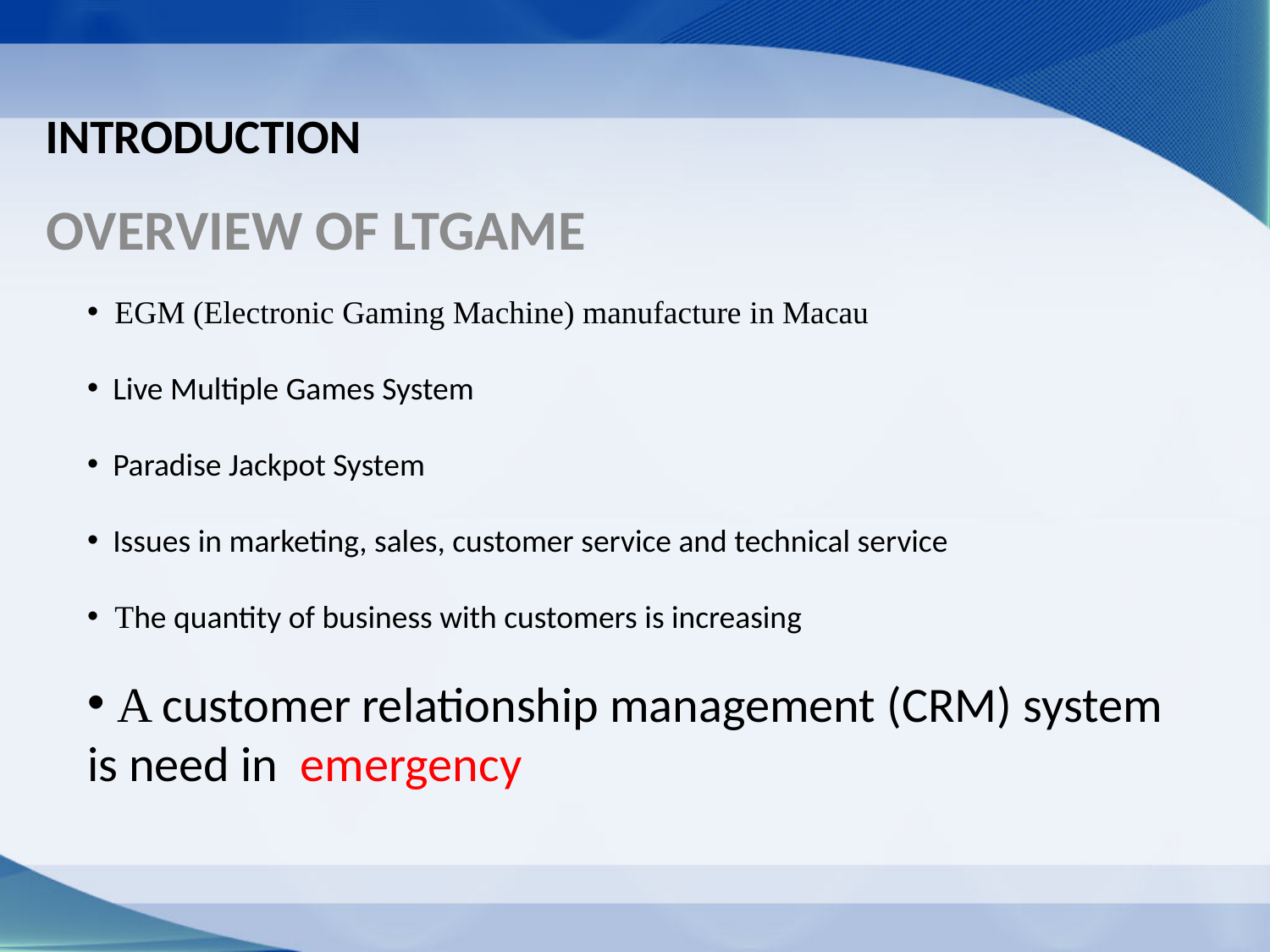

# Introduction
Overview of LTGame
  EGM (Electronic Gaming Machine) manufacture in Macau

  Live Multiple Games System

  Paradise Jackpot System

  Issues in marketing, sales, customer service and technical service

  The quantity of business with customers is increasing

 A customer relationship management (CRM) system is need in  emergency